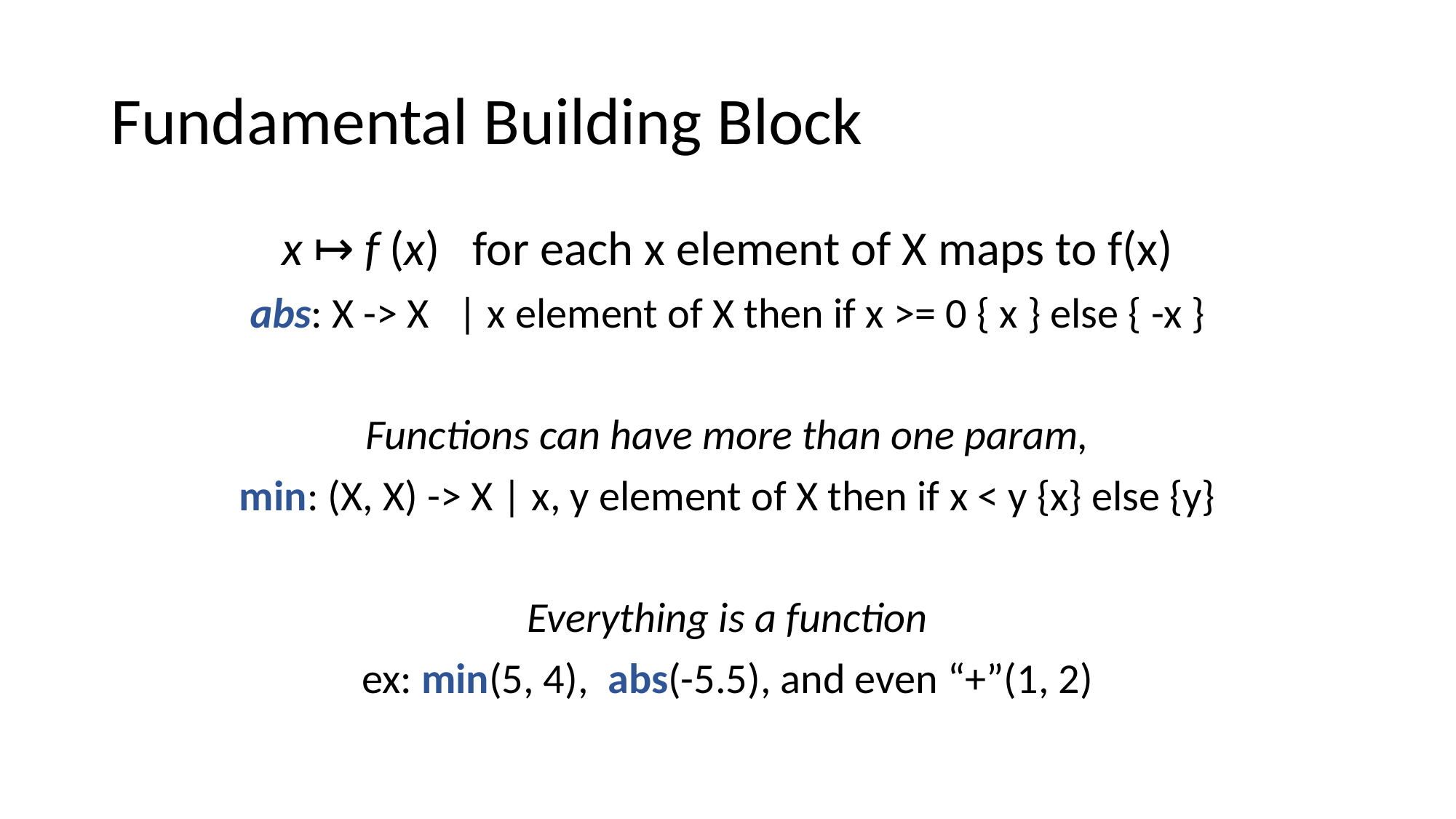

# Fundamental Building Block
x ↦ f (x)   for each x element of X maps to f(x)
abs: X -> X   | x element of X then if x >= 0 { x } else { -x }

Functions can have more than one param,
min: (X, X) -> X | x, y element of X then if x < y {x} else {y}

Everything is a function
ex: min(5, 4),  abs(-5.5), and even “+”(1, 2)